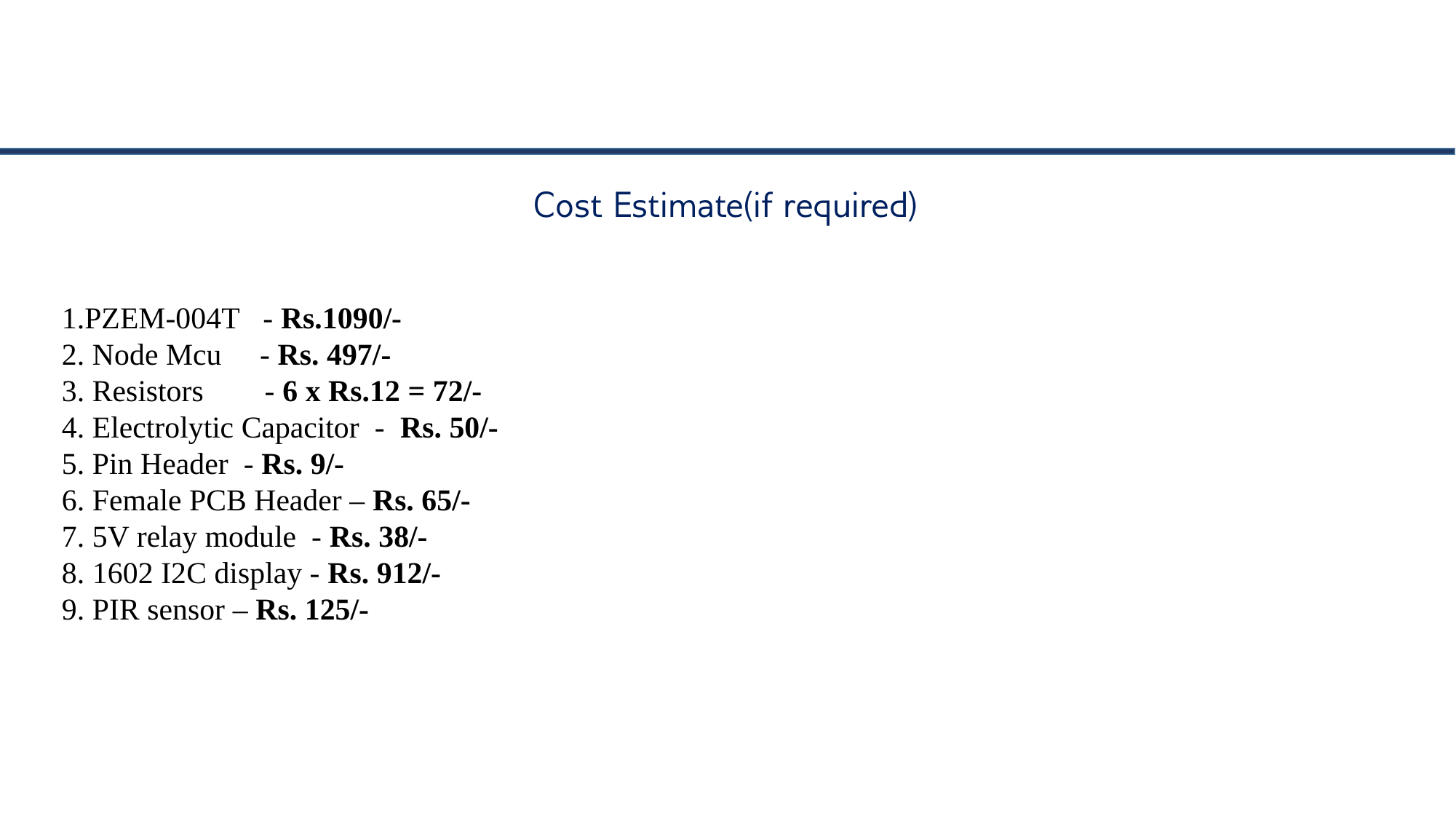

#

Cost Estimate(if required)

PZEM-004T   - Rs.1090/-
2. Node Mcu     - Rs. 497/-
3. Resistors        - 6 x Rs.12 = 72/-
4. Electrolytic Capacitor  -  Rs. 50/-
5. Pin Header  - Rs. 9/-
6. Female PCB Header – Rs. 65/-
7. 5V relay module  - Rs. 38/-
8. 1602 I2C display - Rs. 912/-
9. PIR sensor – Rs. 125/-